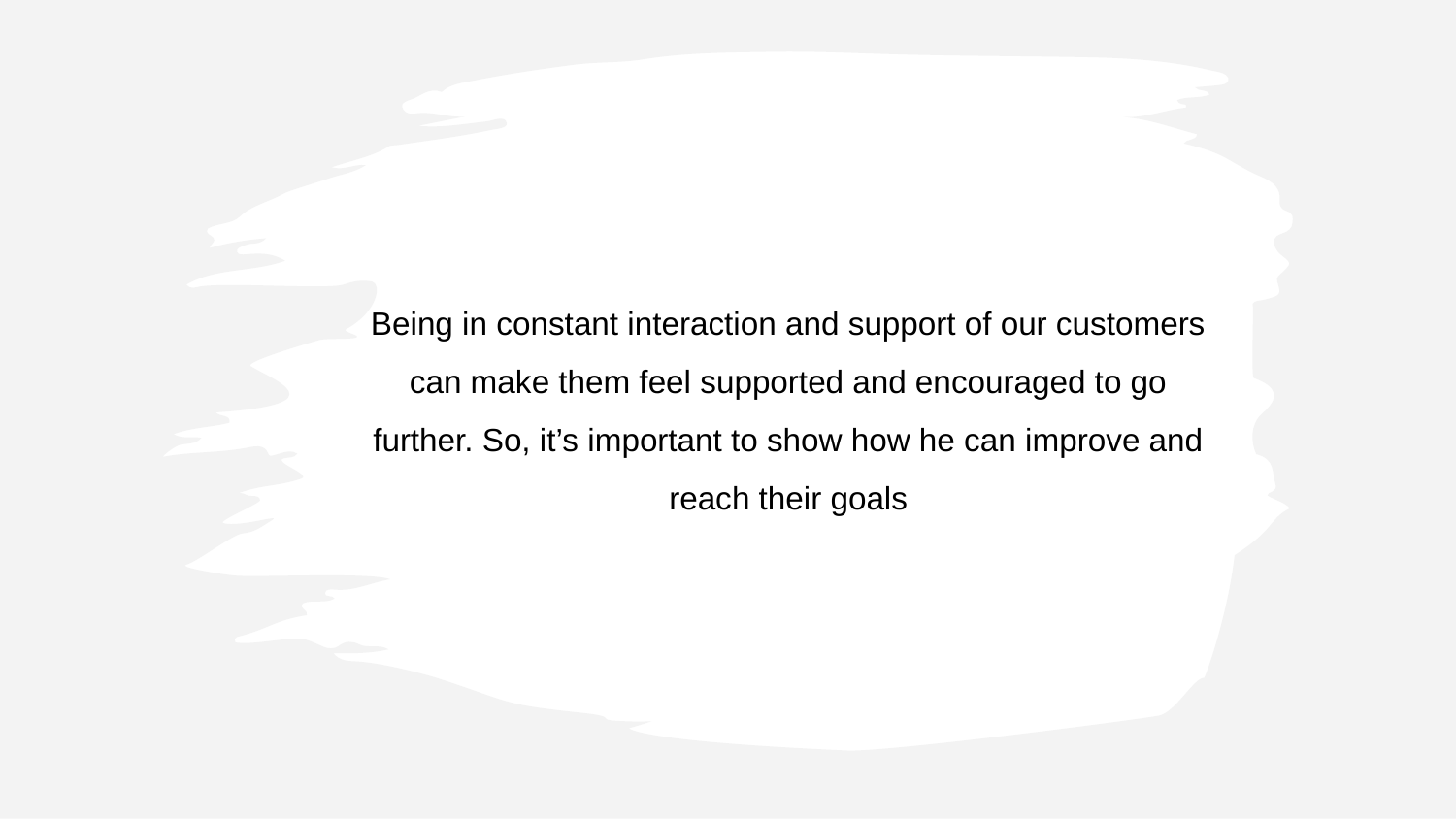

Being in constant interaction and support of our customers can make them feel supported and encouraged to go further. So, it’s important to show how he can improve and reach their goals